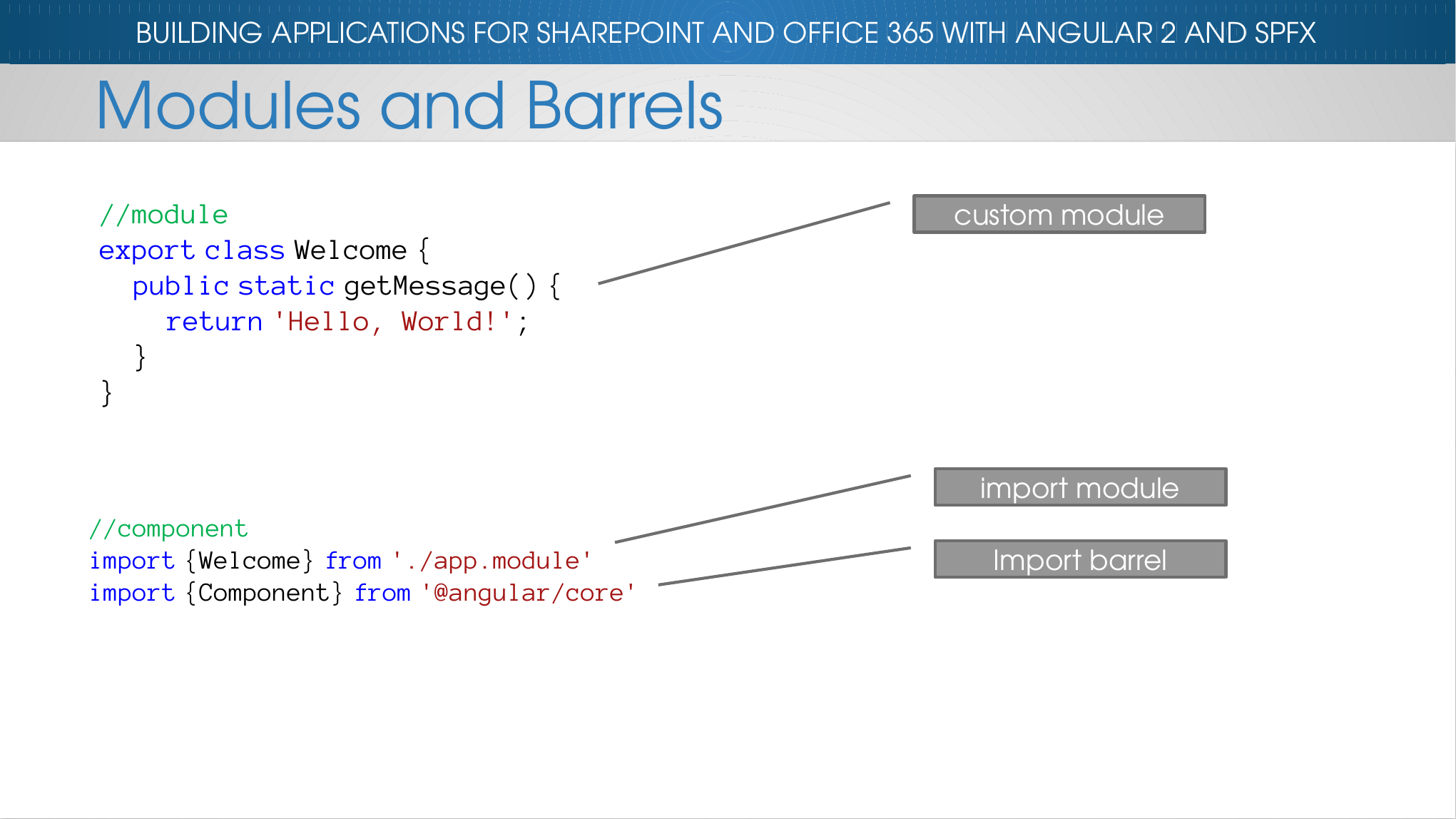

Modules and Barrels
//module
export class Welcome {
    public static getMessage() {
        return 'Hello, World!';
    }
}
custom module
import module
//component
import {Welcome} from './app.module'
import {Component} from '@angular/core'
Import barrel